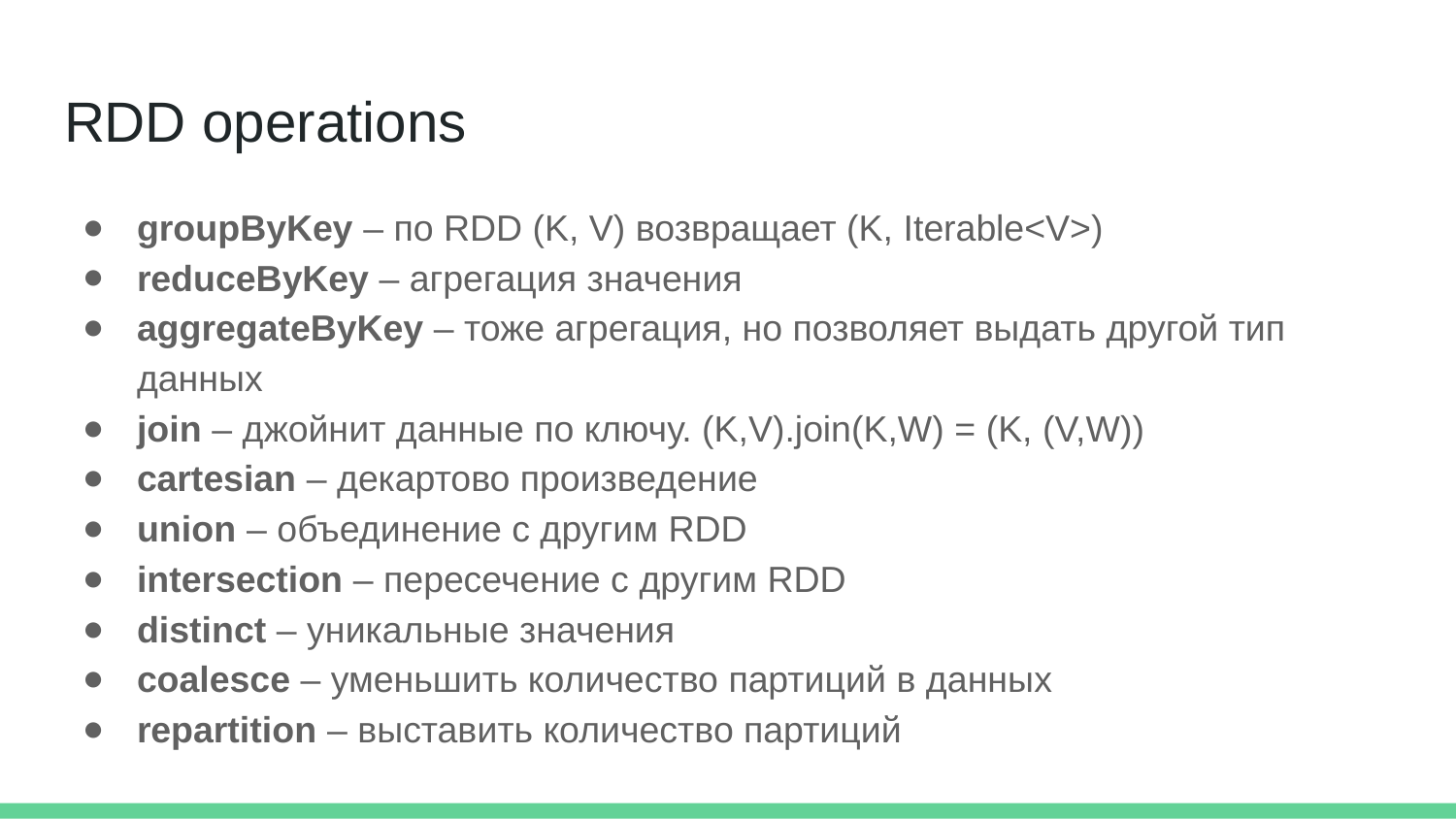

# RDD operations
groupByKey – по RDD (K, V) возвращает (K, Iterable<V>)
reduceByKey – агрегация значения
aggregateByKey – тоже агрегация, но позволяет выдать другой тип данных
join – джойнит данные по ключу. (K,V).join(K,W) = (K, (V,W))
cartesian – декартово произведение
union – объединение с другим RDD
intersection – пересечение с другим RDD
distinct – уникальные значения
coalesce – уменьшить количество партиций в данных
repartition – выставить количество партиций